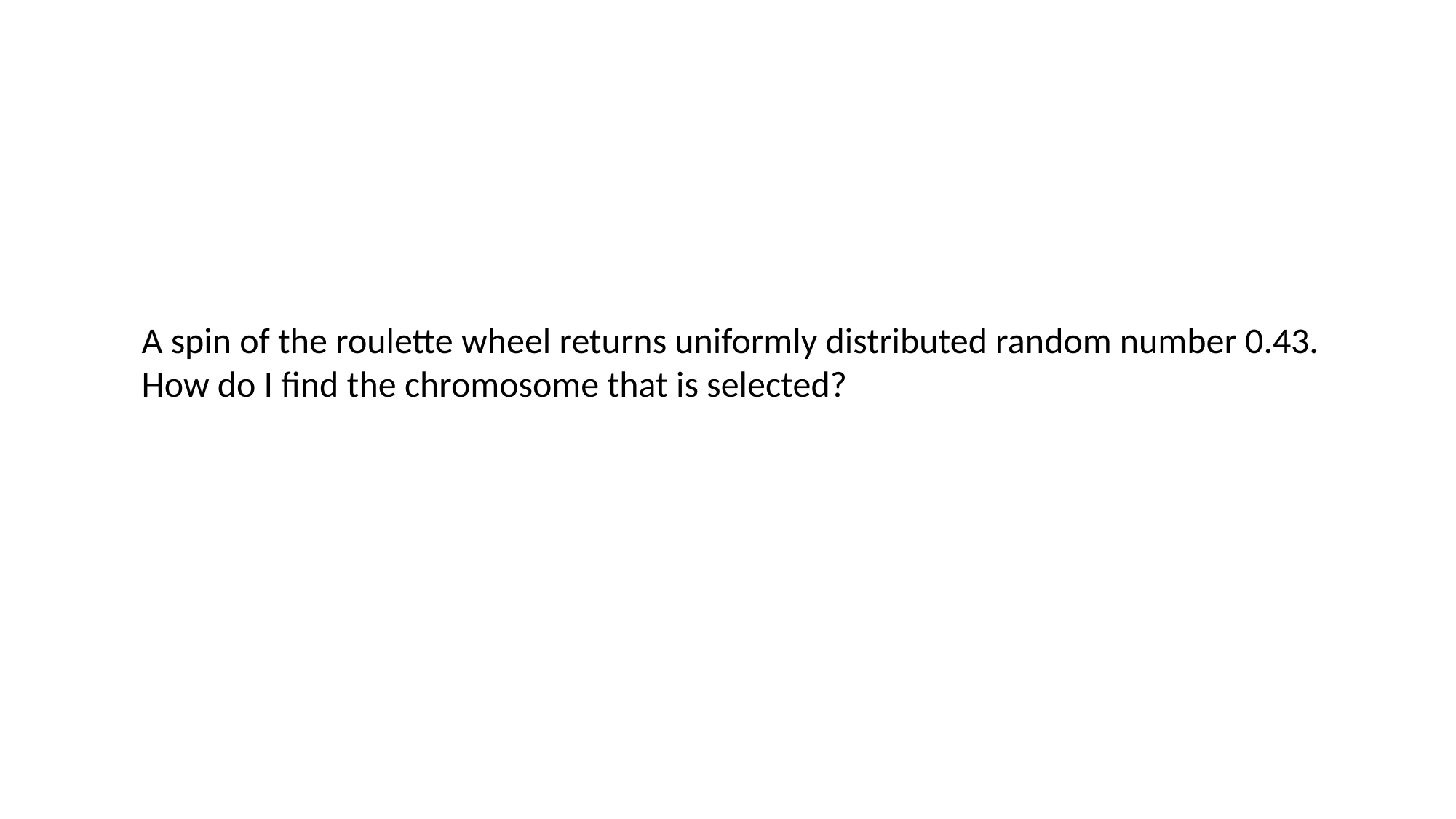

A spin of the roulette wheel returns uniformly distributed random number 0.43.
How do I find the chromosome that is selected?